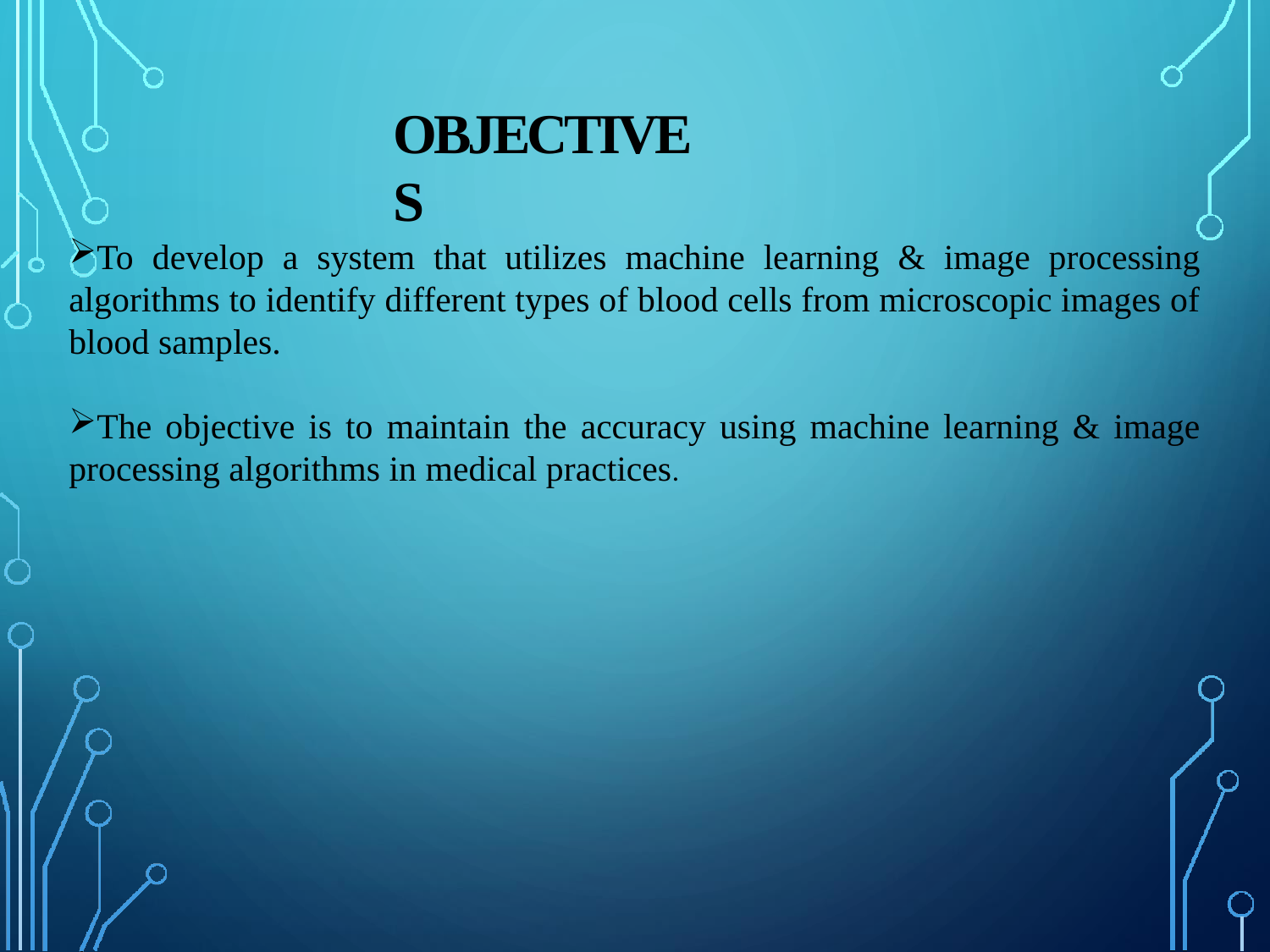

# OBJECTIVES
To develop a system that utilizes machine learning & image processing algorithms to identify different types of blood cells from microscopic images of blood samples.

The objective is to maintain the accuracy using machine learning & image processing algorithms in medical practices.